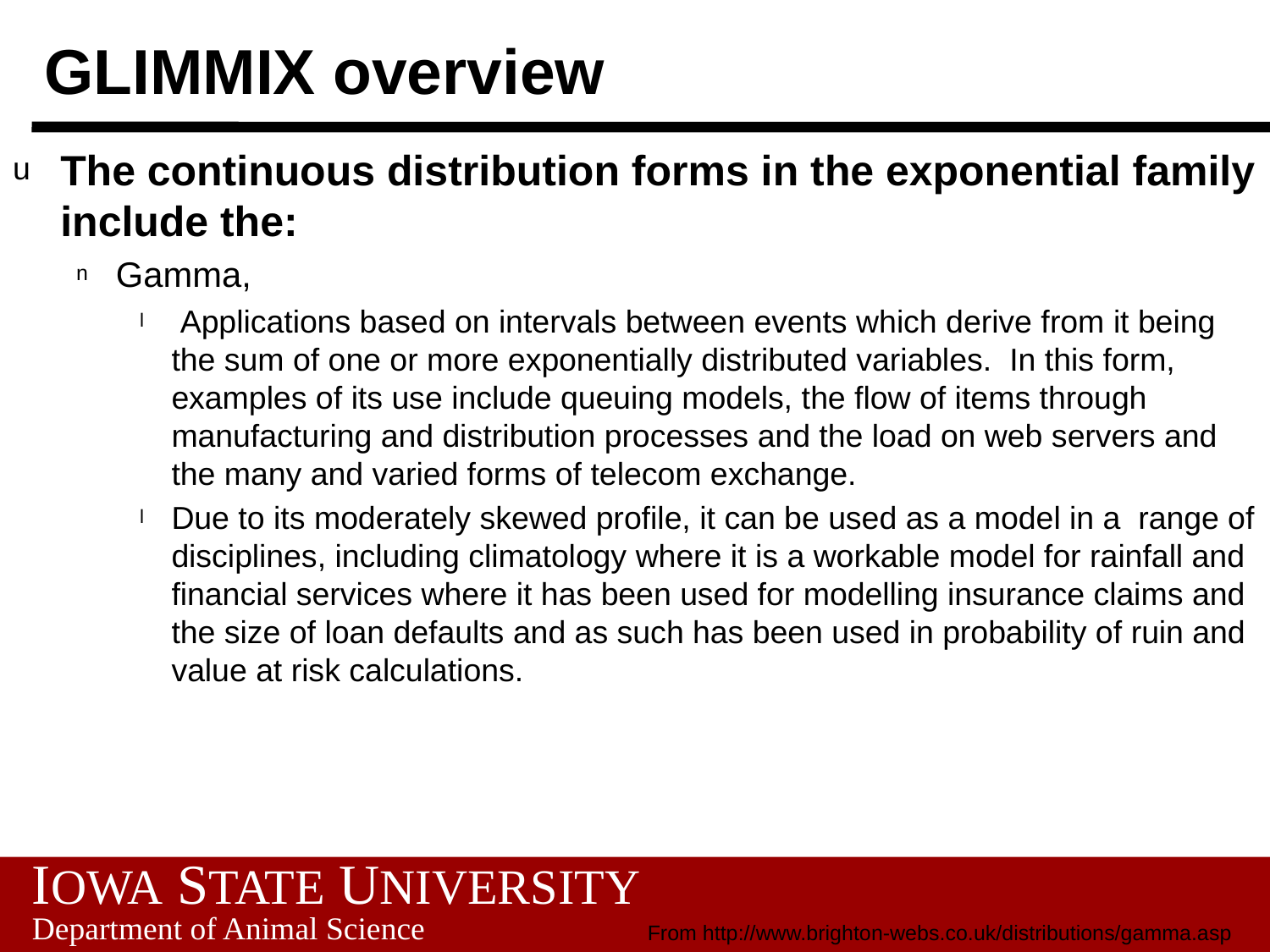

# GLIMMIX overview
The continuous distribution forms in the exponential family include the:
Gamma,
 Applications based on intervals between events which derive from it being the sum of one or more exponentially distributed variables.  In this form, examples of its use include queuing models, the flow of items through manufacturing and distribution processes and the load on web servers and the many and varied forms of telecom exchange.
Due to its moderately skewed profile, it can be used as a model in a  range of disciplines, including climatology where it is a workable model for rainfall and financial services where it has been used for modelling insurance claims and the size of loan defaults and as such has been used in probability of ruin and value at risk calculations.

From http://www.brighton-webs.co.uk/distributions/gamma.asp